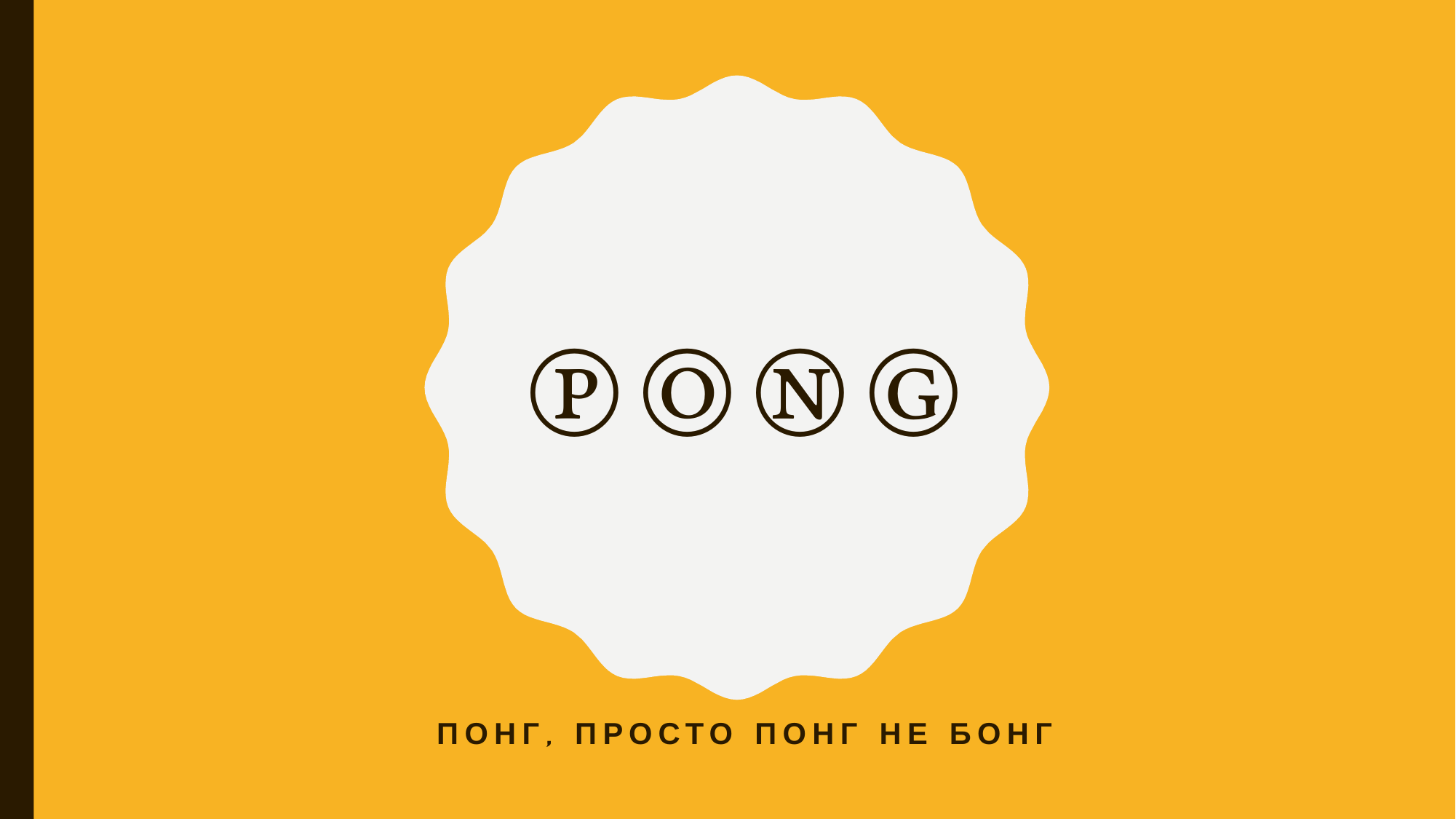

# ⓅⓄⓃⒼ
Понг, просто понг не бонг